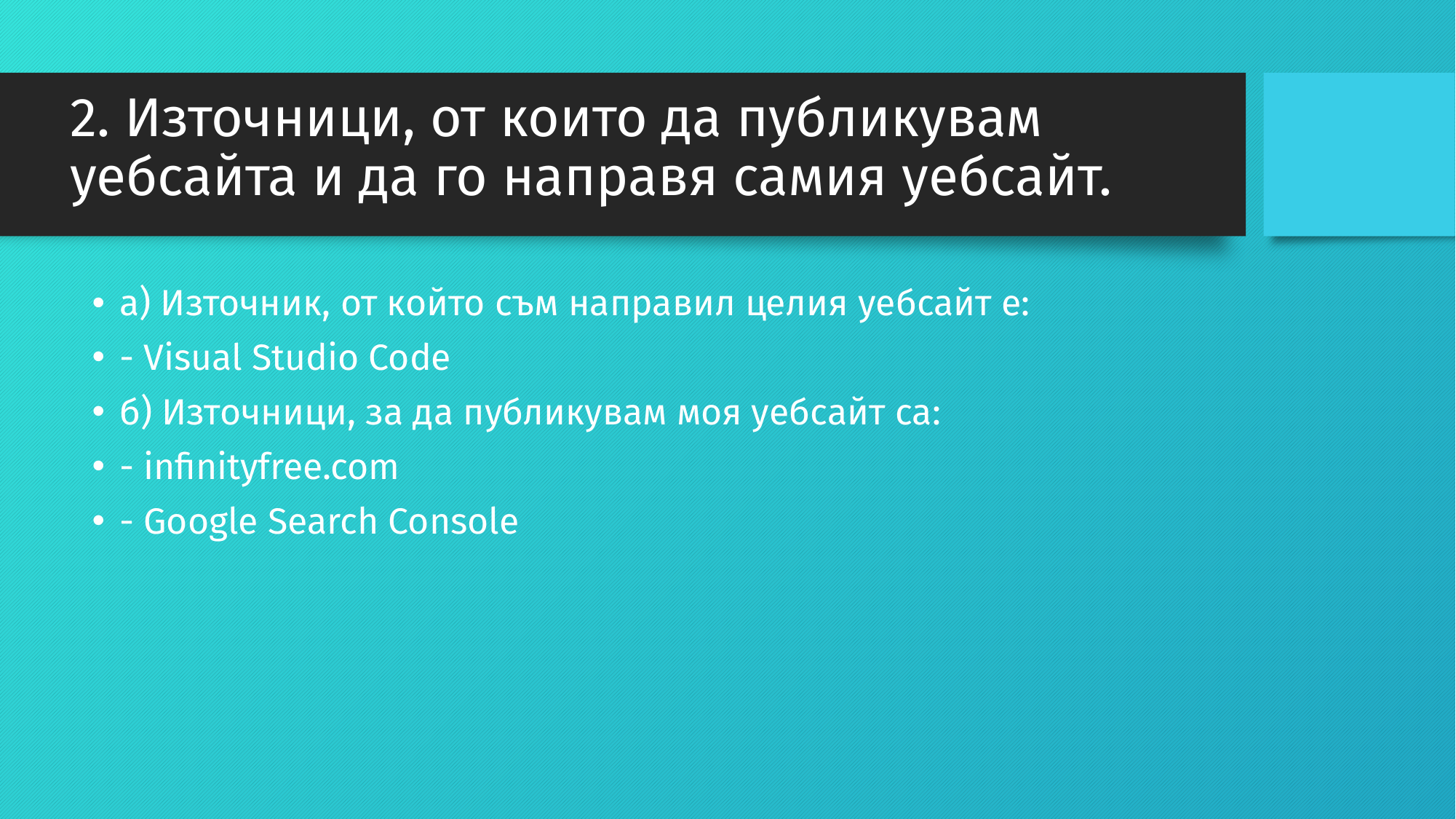

# 2. Източници, от които да публикувам уебсайта и да го направя самия уебсайт.
а) Източник, от който съм направил целия уебсайт е:
- Visual Studio Code
б) Източници, за да публикувам моя уебсайт са:
- infinityfree.com
- Google Search Console